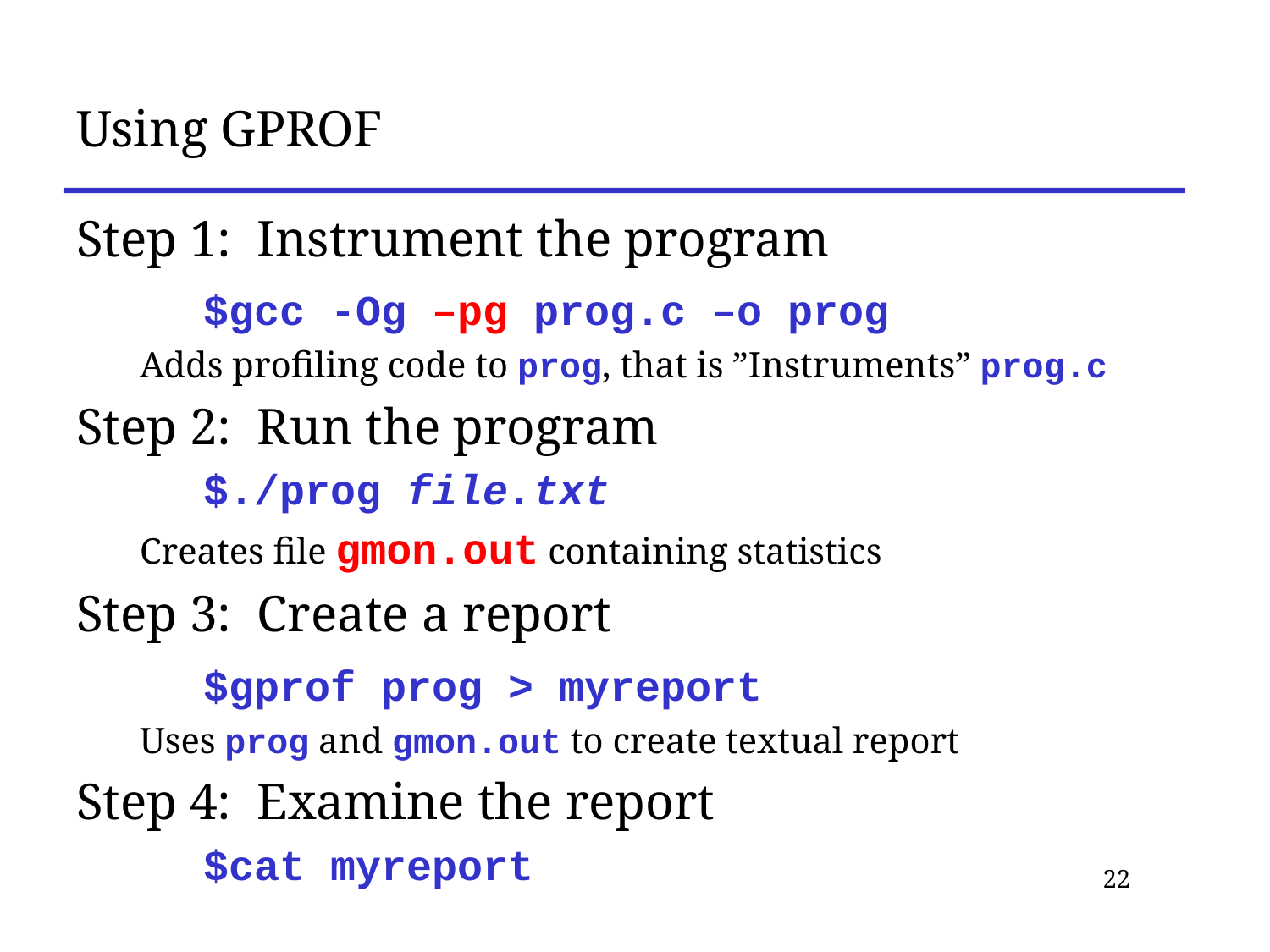

# Using GPROF
Step 1:  Instrument the program
	$gcc -Og –pg prog.c –o prog
Adds profiling code to prog, that is ”Instruments” prog.c
Step 2:  Run the program
	$./prog file.txt
Creates file gmon.out containing statistics
Step 3:  Create a report
	$gprof prog > myreport
Uses prog and gmon.out to create textual report
Step 4:  Examine the report
	$cat myreport
22